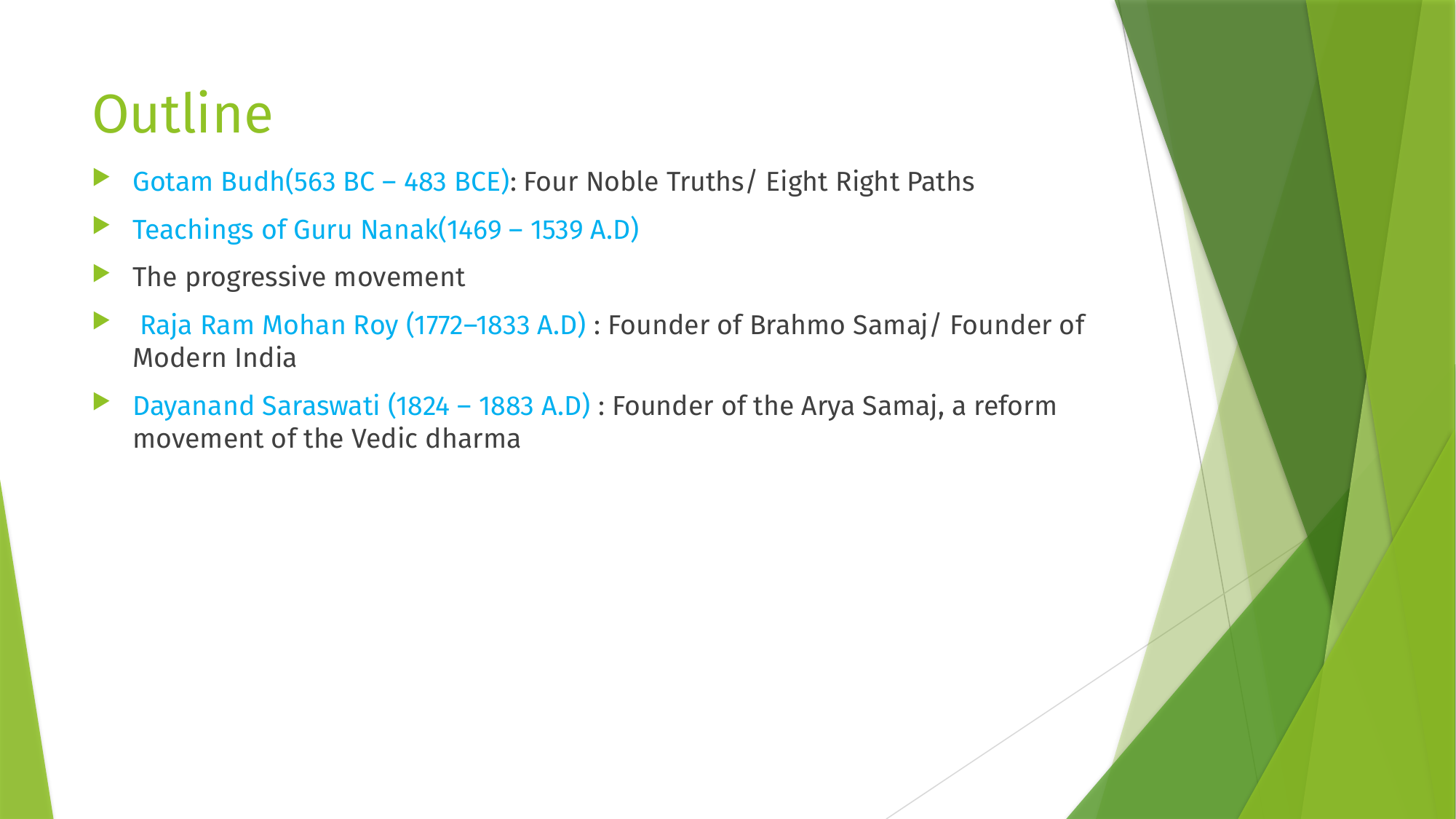

# Outline
Gotam Budh(563 BC – 483 BCE): Four Noble Truths/ Eight Right Paths
Teachings of Guru Nanak(1469 – 1539 A.D)
The progressive movement
 Raja Ram Mohan Roy (1772–1833 A.D) : Founder of Brahmo Samaj/ Founder of Modern India
Dayanand Saraswati (1824 – 1883 A.D) : Founder of the Arya Samaj, a reform movement of the Vedic dharma